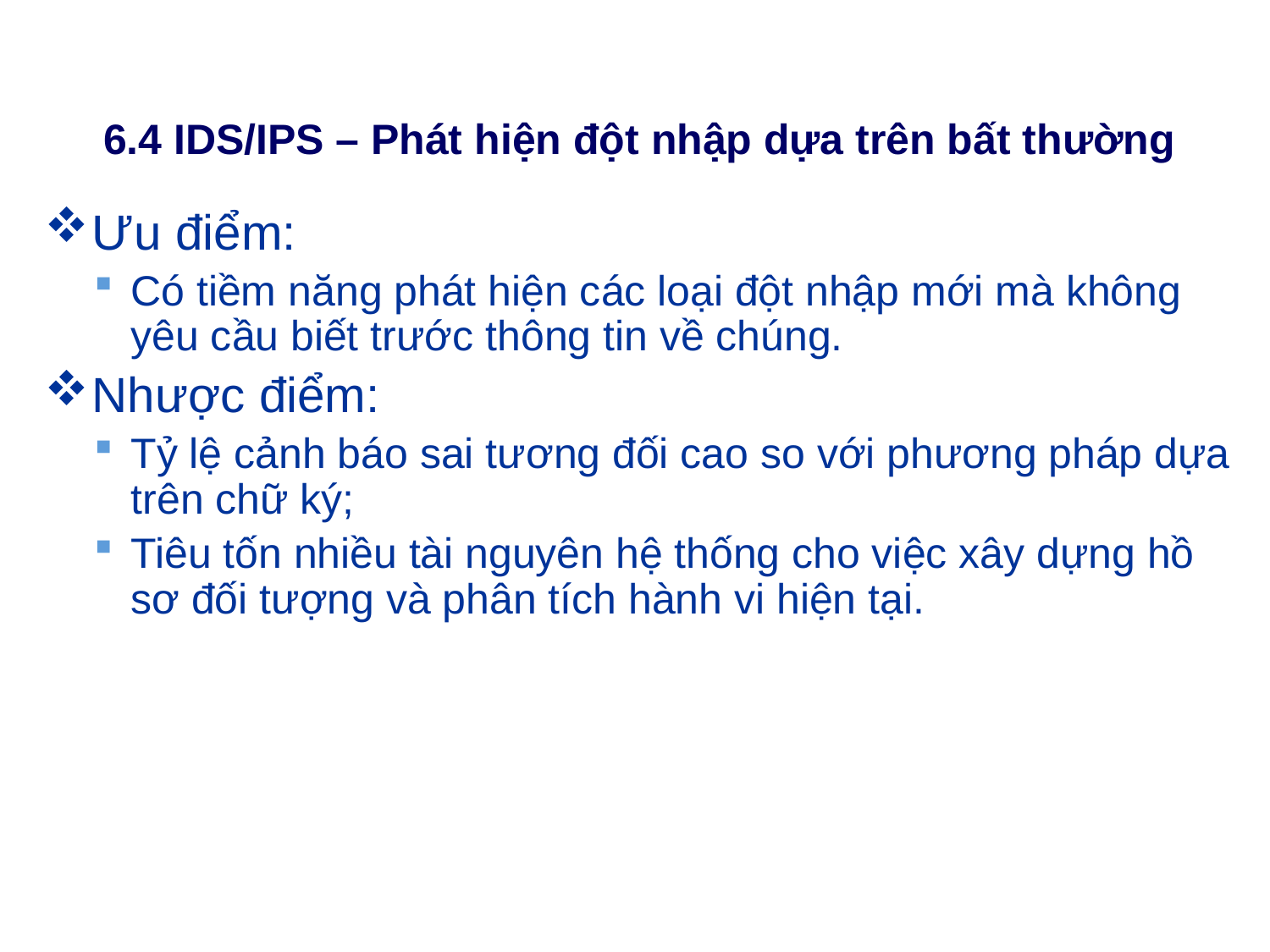

# 6.4 IDS/IPS – Phát hiện đột nhập dựa trên bất thường
Ưu điểm:
Có tiềm năng phát hiện các loại đột nhập mới mà không yêu cầu biết trước thông tin về chúng.
Nhược điểm:
Tỷ lệ cảnh báo sai tương đối cao so với phương pháp dựa trên chữ ký;
Tiêu tốn nhiều tài nguyên hệ thống cho việc xây dựng hồ sơ đối tượng và phân tích hành vi hiện tại.